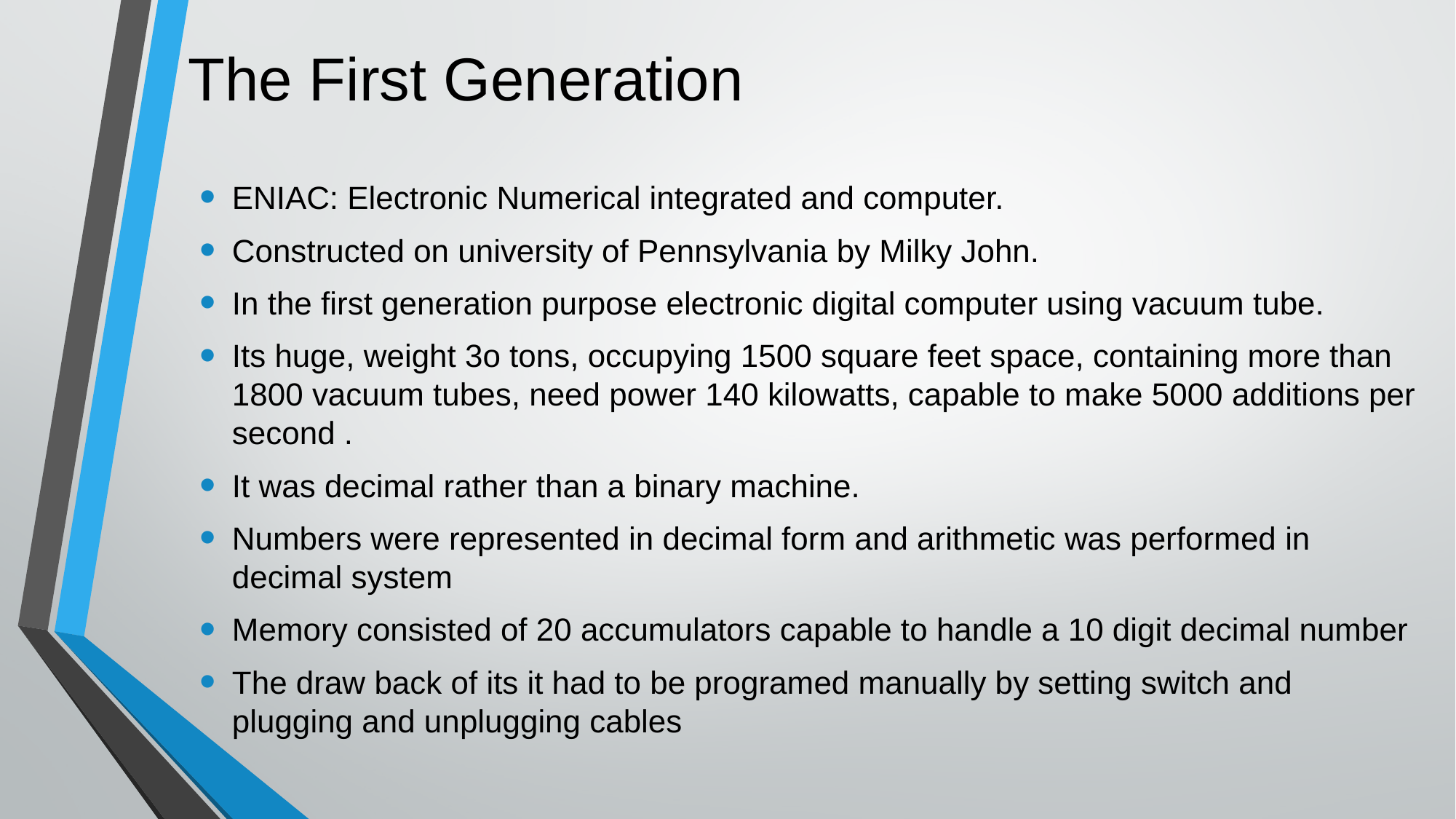

# The First Generation
ENIAC: Electronic Numerical integrated and computer.
Constructed on university of Pennsylvania by Milky John.
In the first generation purpose electronic digital computer using vacuum tube.
Its huge, weight 3o tons, occupying 1500 square feet space, containing more than 1800 vacuum tubes, need power 140 kilowatts, capable to make 5000 additions per second .
It was decimal rather than a binary machine.
Numbers were represented in decimal form and arithmetic was performed in decimal system
Memory consisted of 20 accumulators capable to handle a 10 digit decimal number
The draw back of its it had to be programed manually by setting switch and plugging and unplugging cables